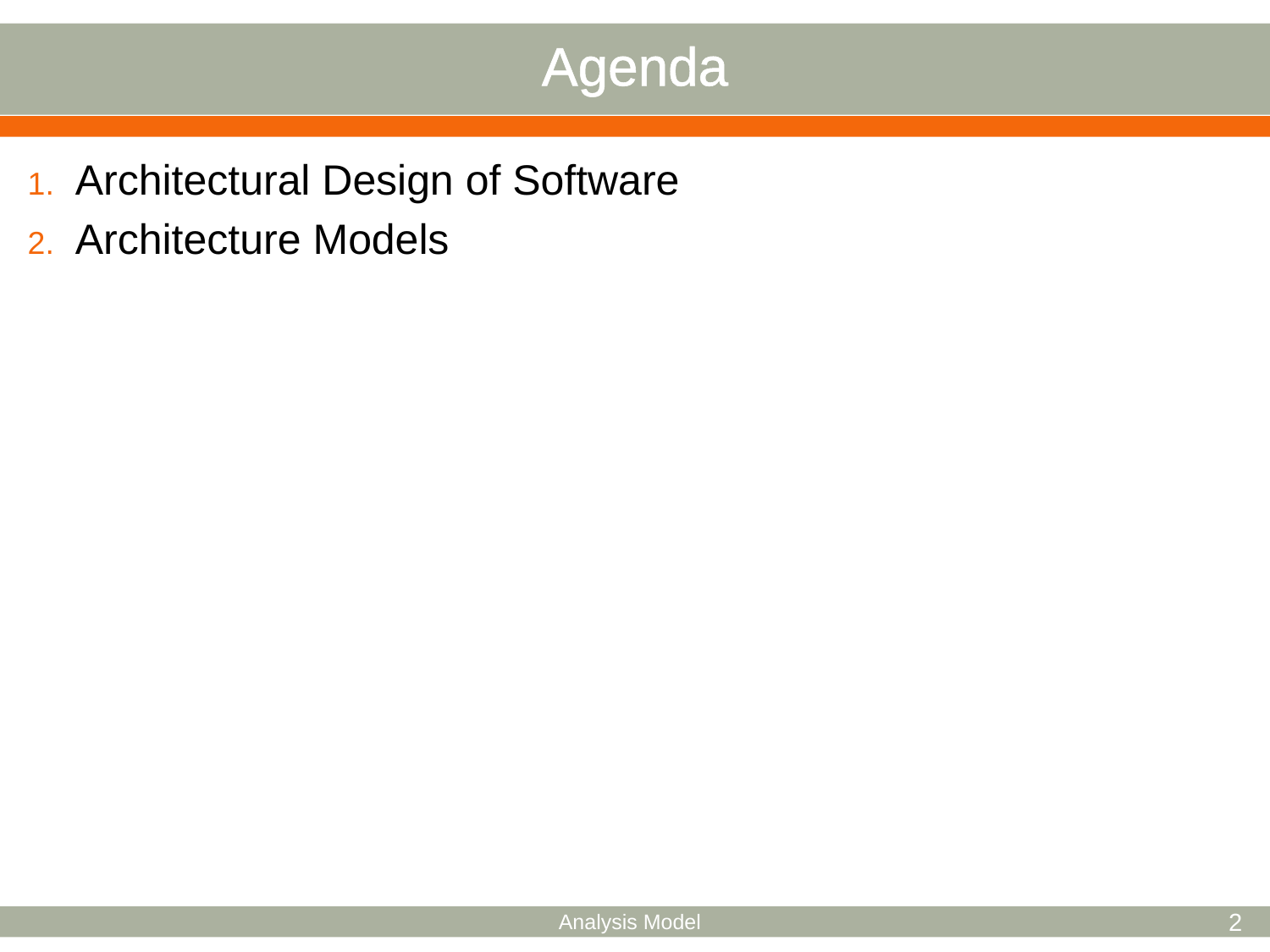

# Agenda
Architectural Design of Software
Architecture Models
Analysis Model
2